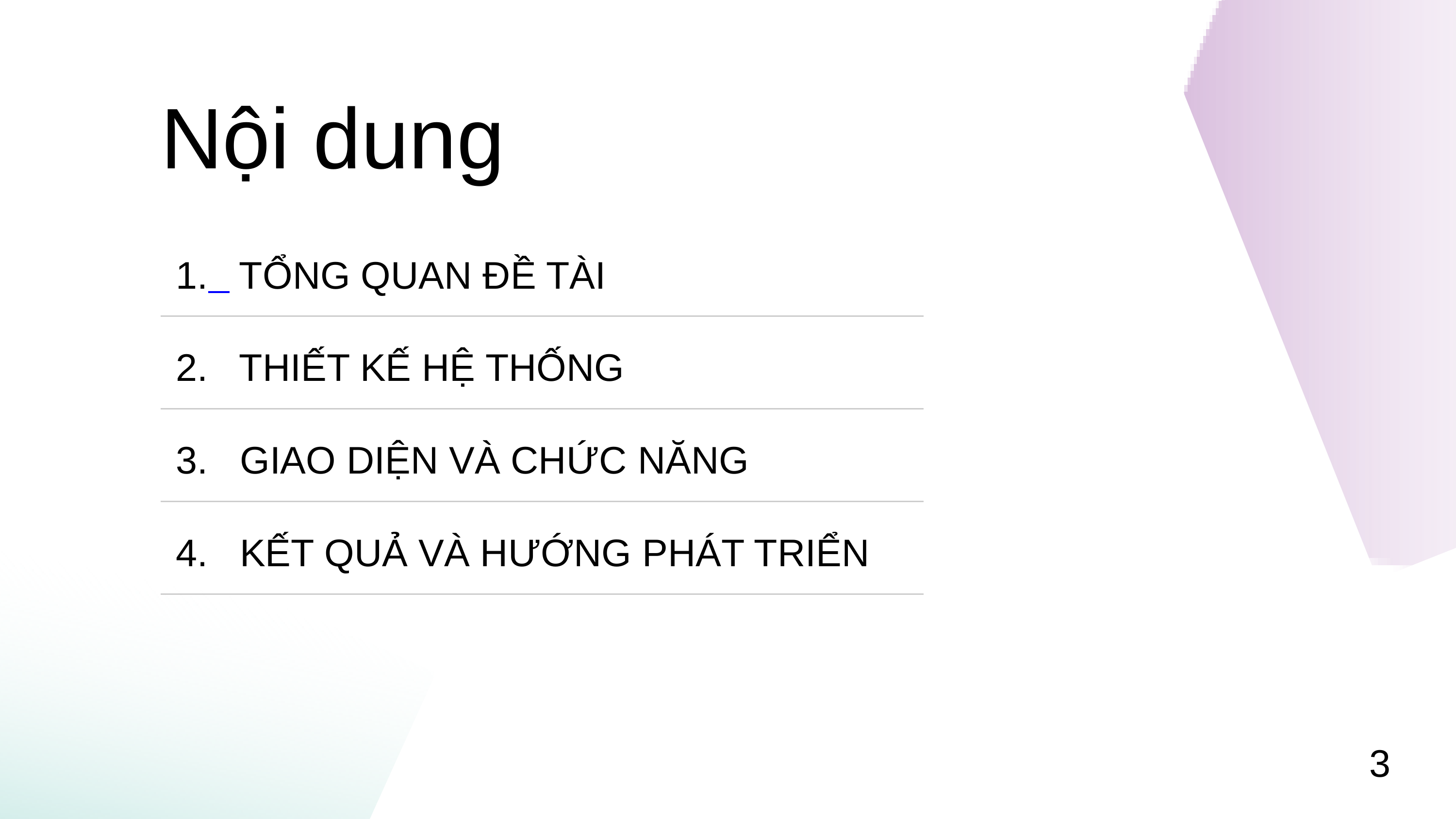

Nội dung
| 1. TỔNG QUAN ĐỀ TÀI |
| --- |
| 2. THIẾT KẾ HỆ THỐNG |
| 3. GIAO DIỆN VÀ CHỨC NĂNG |
| 4. KẾT QUẢ VÀ HƯỚNG PHÁT TRIỂN |

3